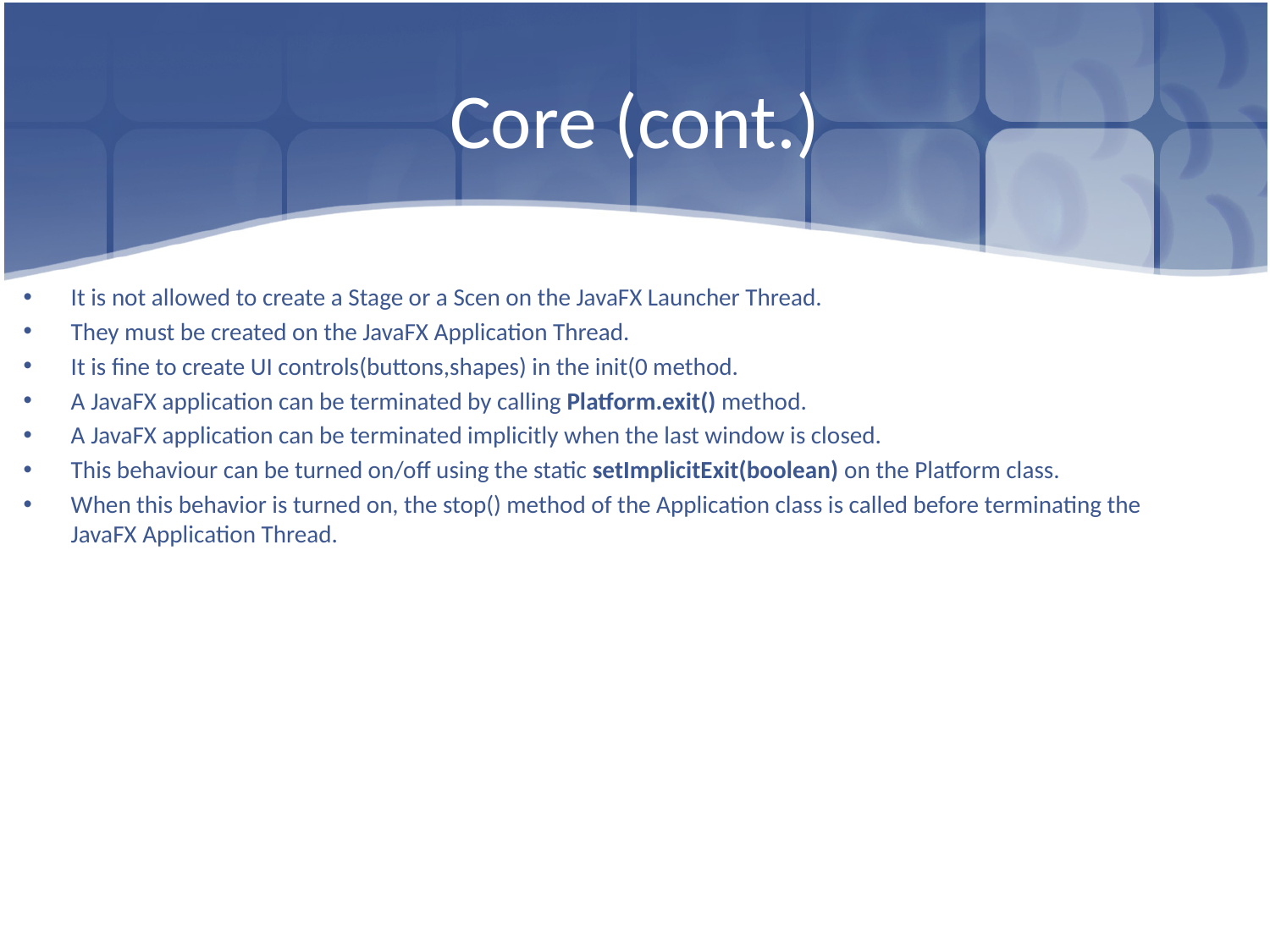

# Core (cont.)
It is not allowed to create a Stage or a Scen on the JavaFX Launcher Thread.
They must be created on the JavaFX Application Thread.
It is fine to create UI controls(buttons,shapes) in the init(0 method.
A JavaFX application can be terminated by calling Platform.exit() method.
A JavaFX application can be terminated implicitly when the last window is closed.
This behaviour can be turned on/off using the static setImplicitExit(boolean) on the Platform class.
When this behavior is turned on, the stop() method of the Application class is called before terminating the JavaFX Application Thread.